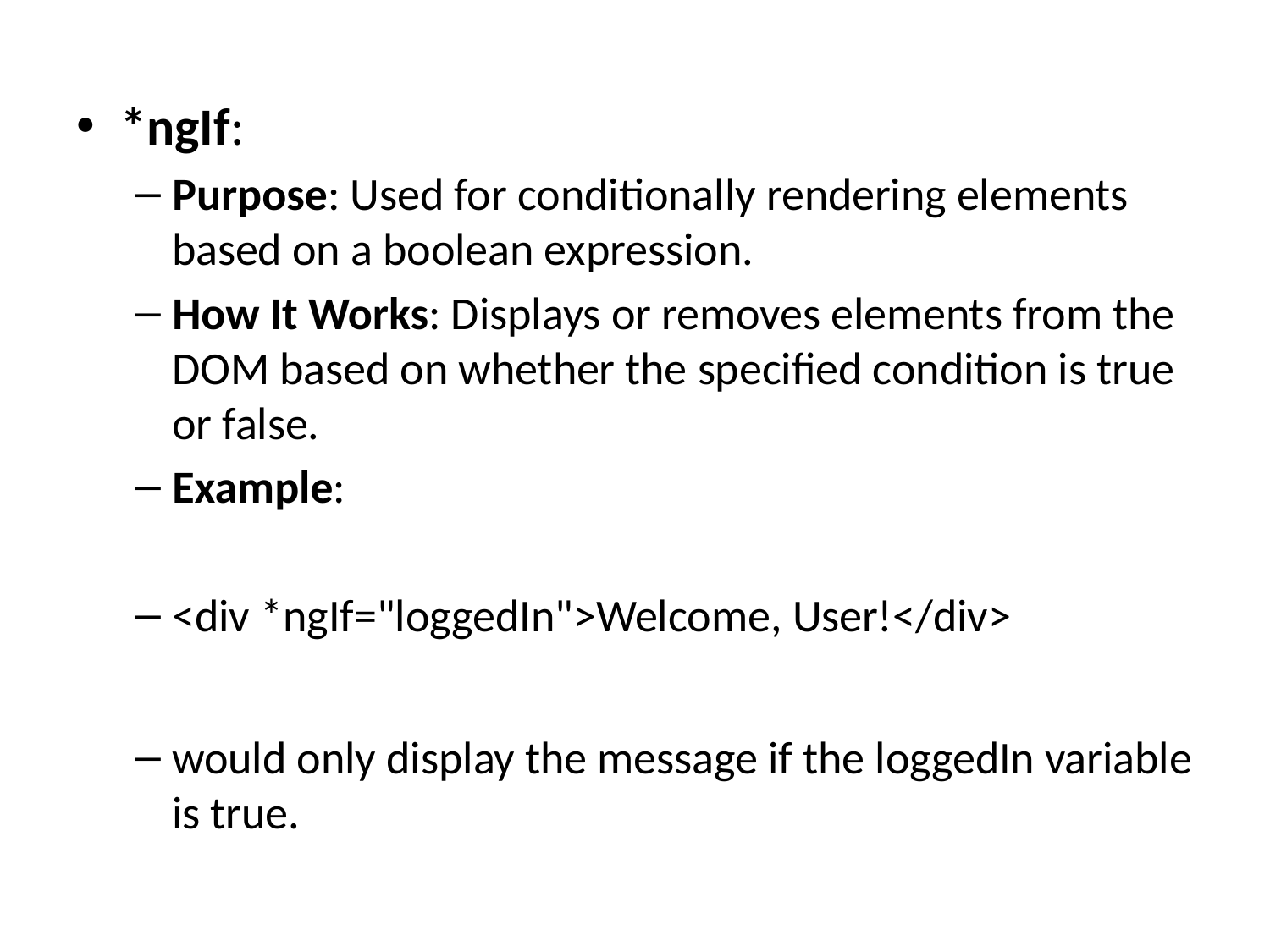

*ngIf:
Purpose: Used for conditionally rendering elements based on a boolean expression.
How It Works: Displays or removes elements from the DOM based on whether the specified condition is true or false.
Example:

<div *ngIf="loggedIn">Welcome, User!</div>

would only display the message if the loggedIn variable is true.